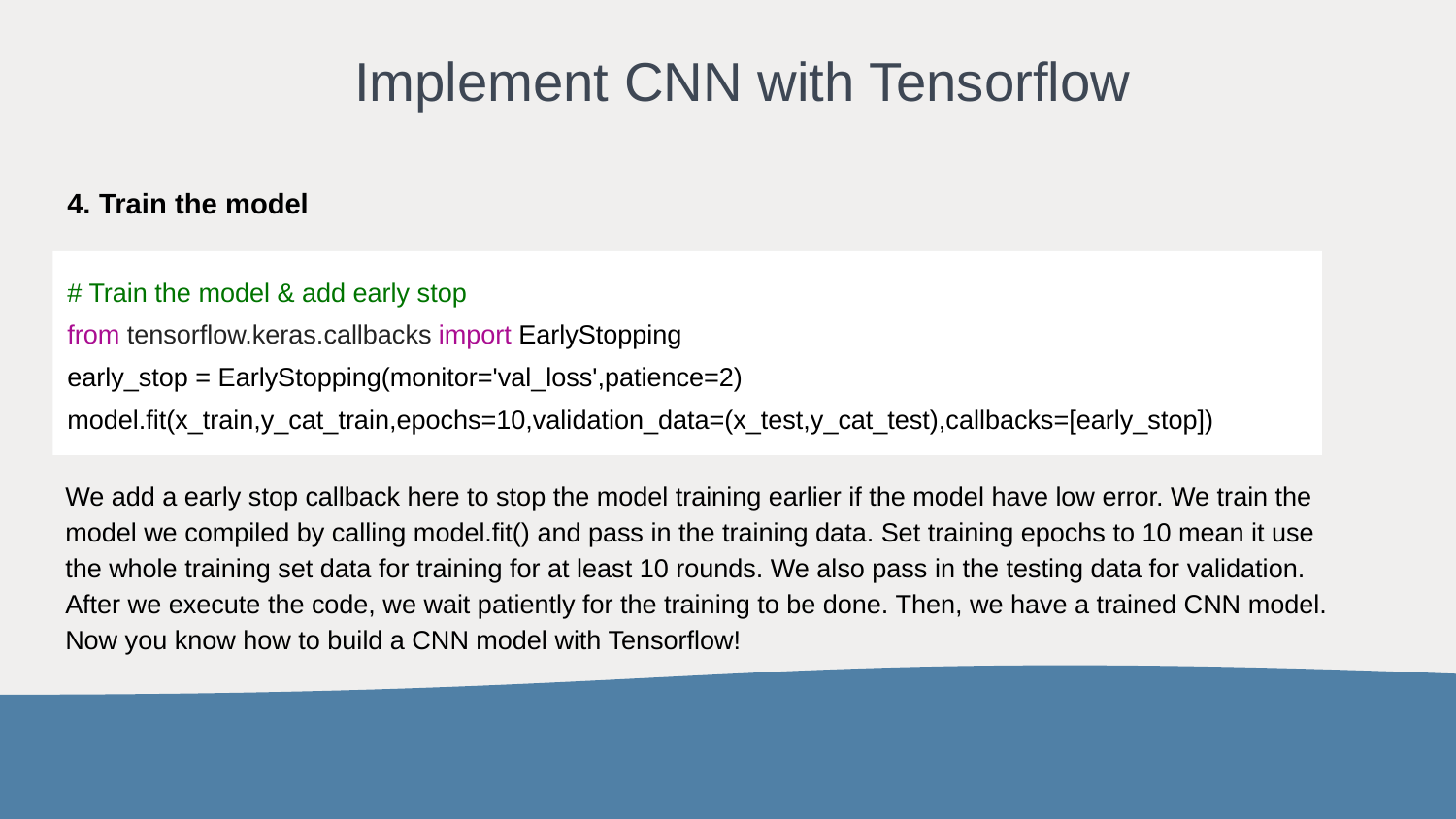

# Implement CNN with Tensorflow

4. Train the model
# Train the model & add early stop
from tensorflow.keras.callbacks import EarlyStopping
early_stop = EarlyStopping(monitor='val_loss',patience=2)
model.fit(x_train,y_cat_train,epochs=10,validation_data=(x_test,y_cat_test),callbacks=[early_stop])

We add a early stop callback here to stop the model training earlier if the model have low error. We train the model we compiled by calling model.fit() and pass in the training data. Set training epochs to 10 mean it use the whole training set data for training for at least 10 rounds. We also pass in the testing data for validation. After we execute the code, we wait patiently for the training to be done. Then, we have a trained CNN model. Now you know how to build a CNN model with Tensorflow!